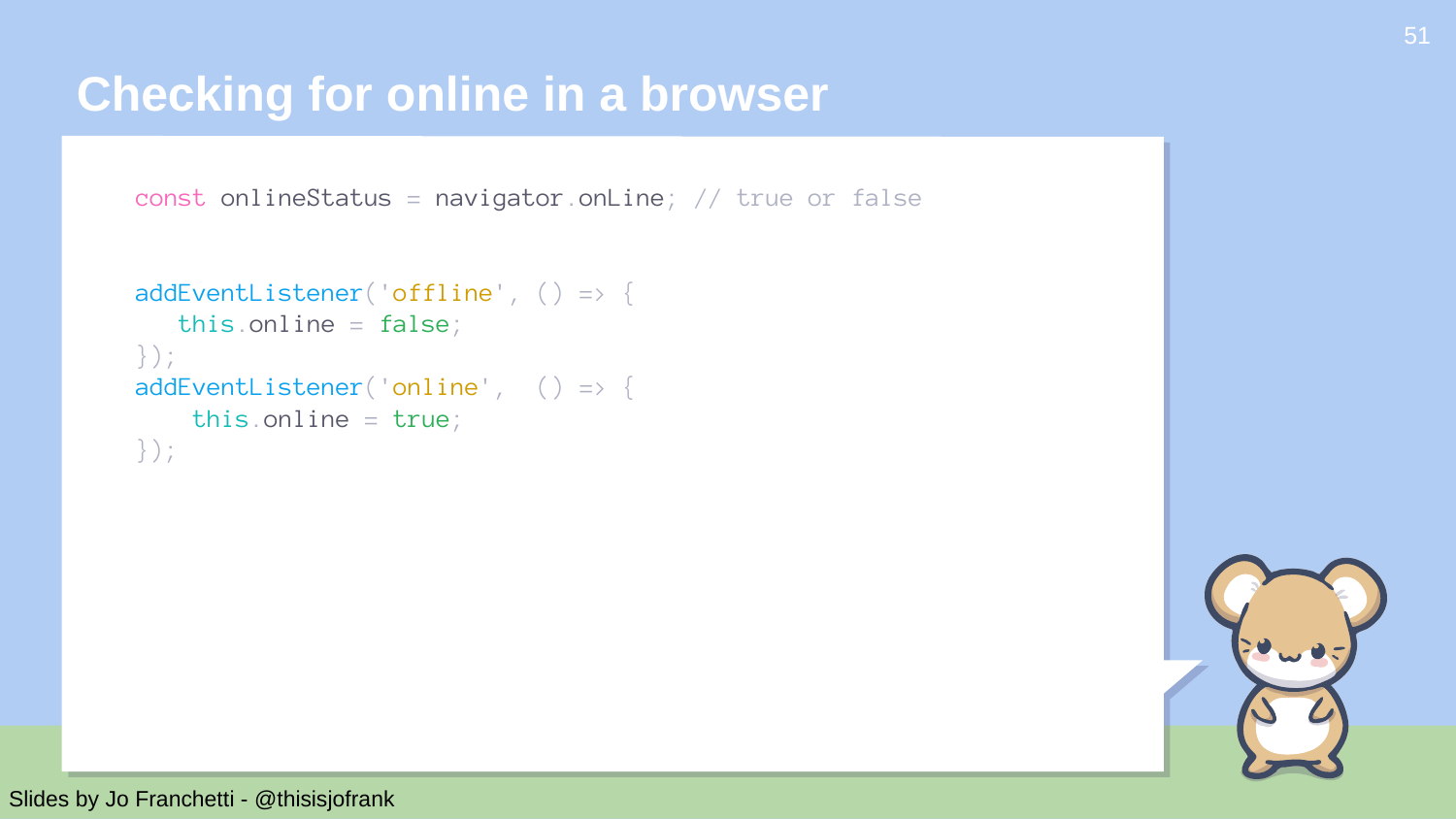

# Checking for online in a browser
51
  const onlineStatus = navigator.onLine; // true or false

  addEventListener('offline', () => {
     this.online = false;
  });
  addEventListener('online',  () => {
      this.online = true;
  });